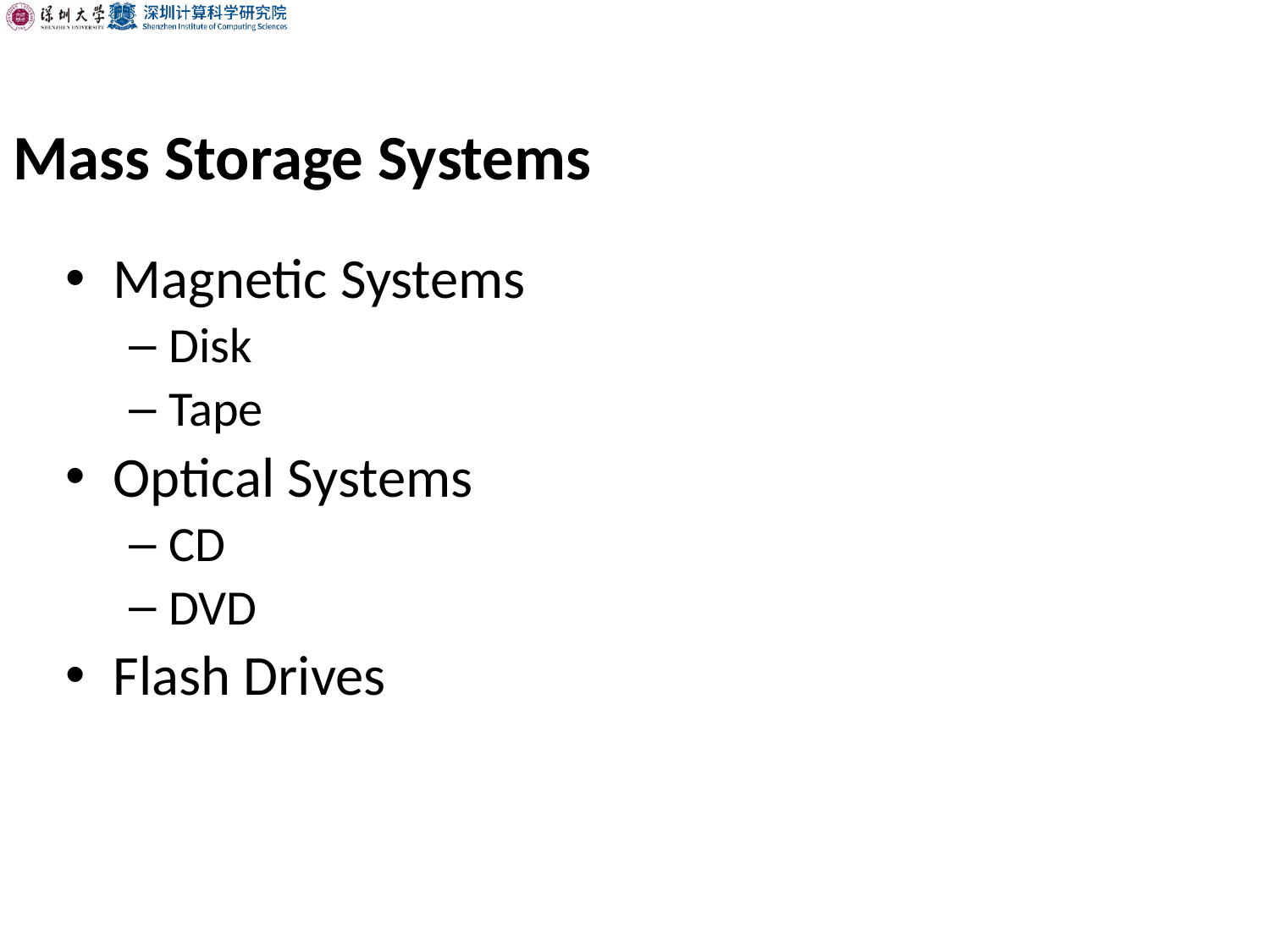

# Mass Storage Systems
Magnetic Systems
Disk
Tape
Optical Systems
CD
DVD
Flash Drives